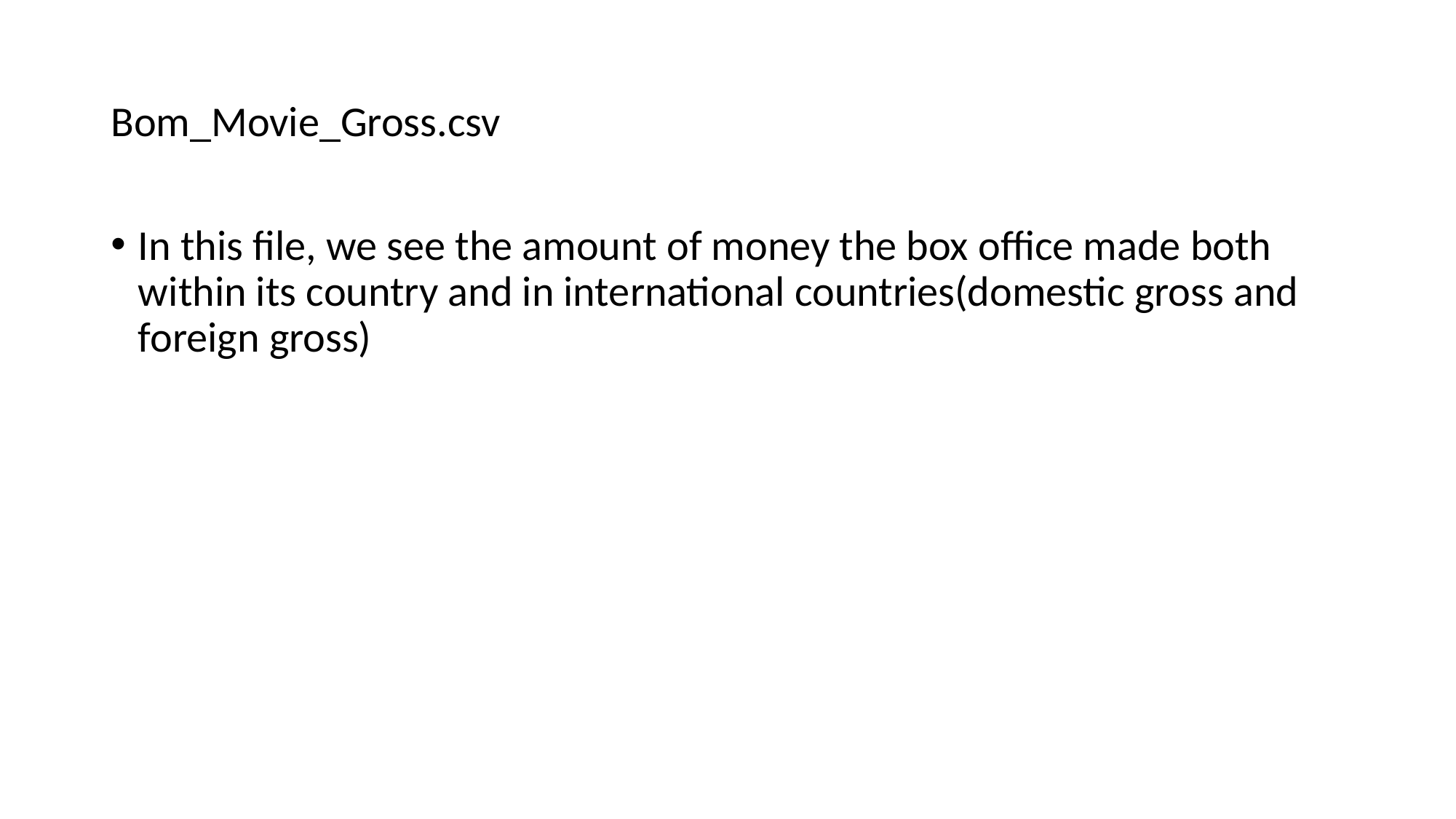

# Bom_Movie_Gross.csv
In this file, we see the amount of money the box office made both within its country and in international countries(domestic gross and foreign gross)